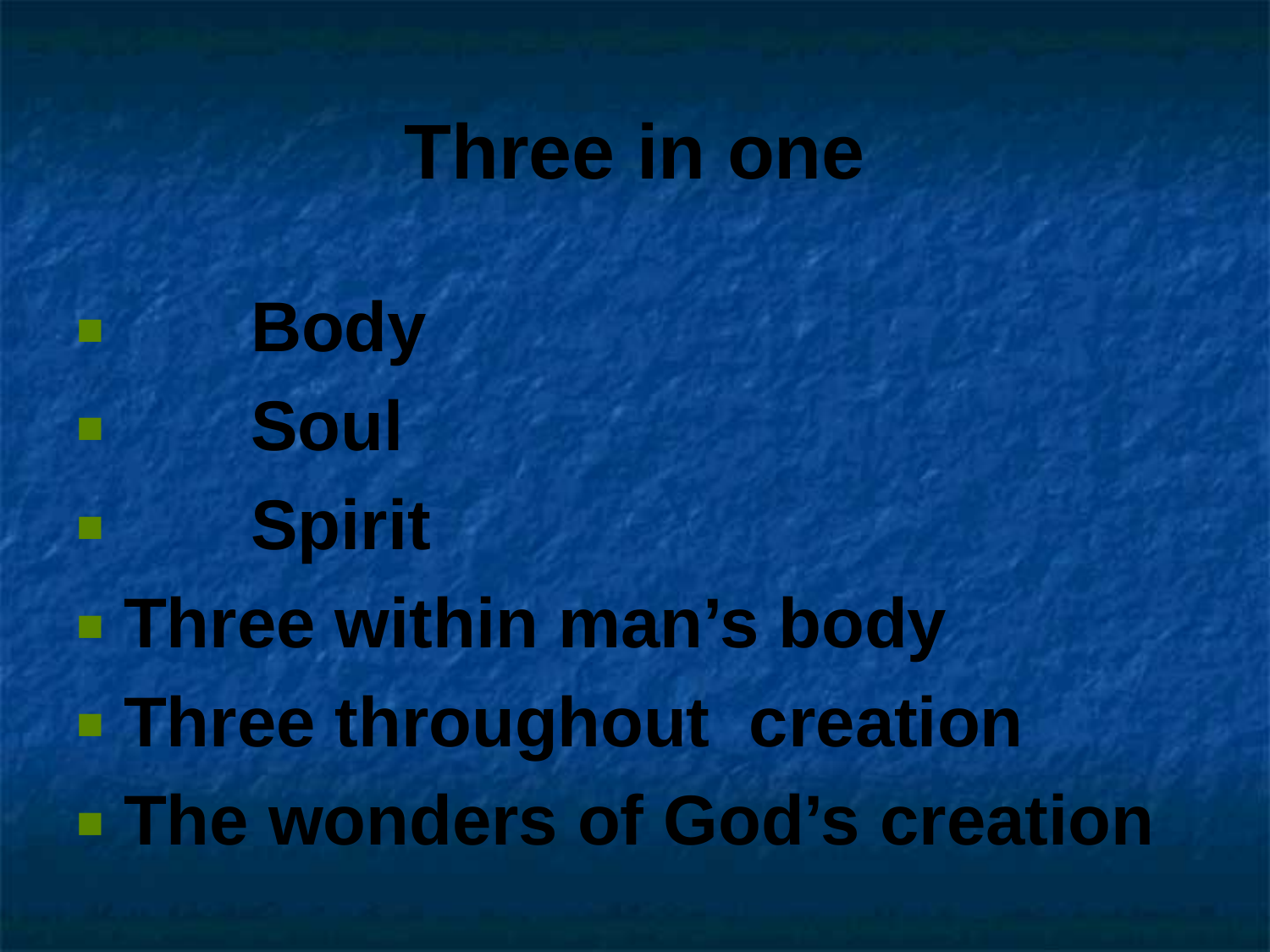

# Three in one
	Body
	Soul
	Spirit
Three within man’s body
Three throughout  creation
The wonders of God’s creation